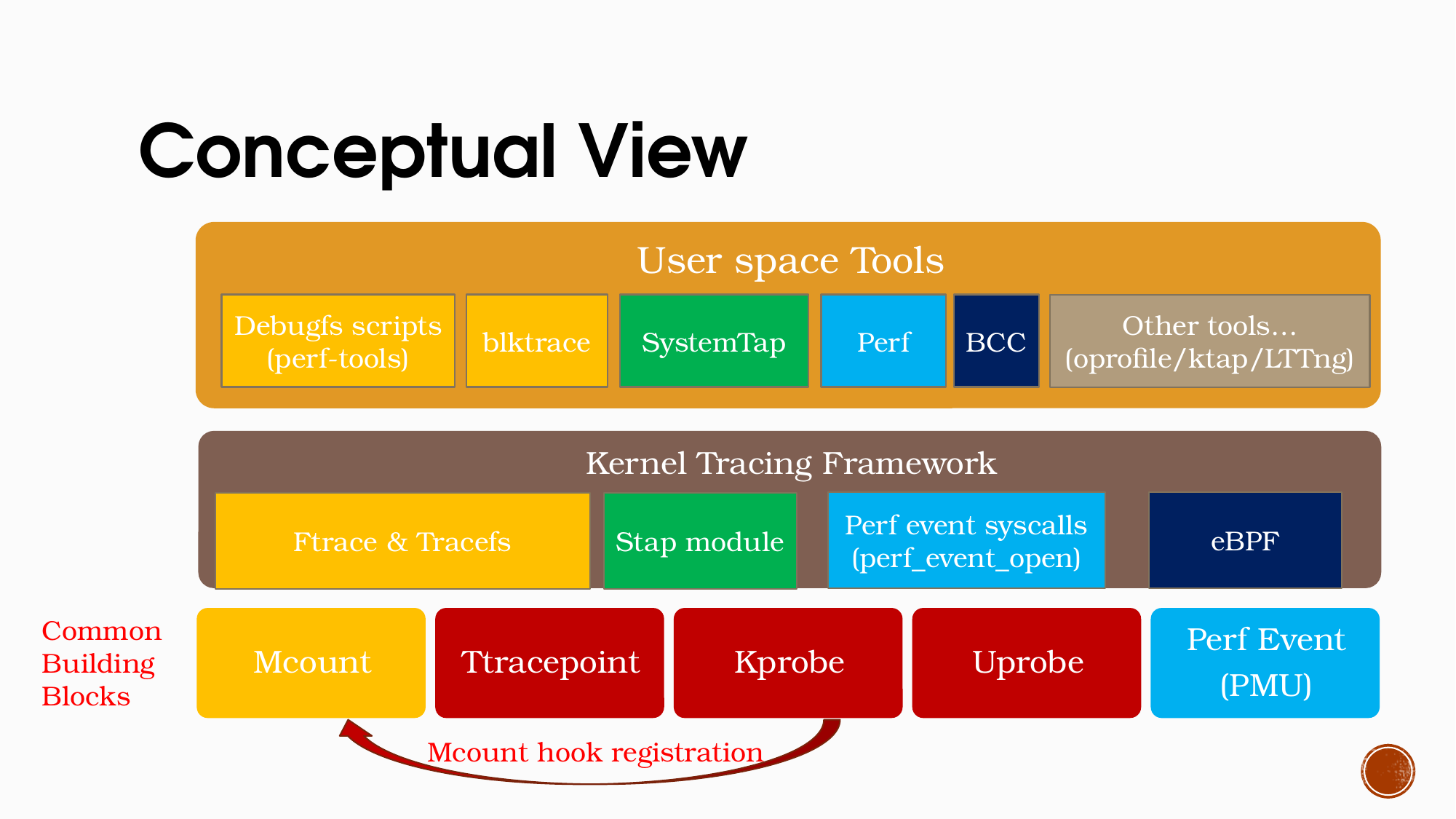

# Conceptual View
User space Tools

Kernel Tracing Framework

Mcount
Ttracepoint
Kprobe
Uprobe
Perf Event
(PMU)
Debugfs scripts
(perf-tools)
blktrace
SystemTap
Perf
BCC
Other tools…
(oprofile/ktap/LTTng)
Perf event syscalls
(perf_event_open)
eBPF
Ftrace & Tracefs
Stap module
Common
Building
Blocks

Mcount hook registration